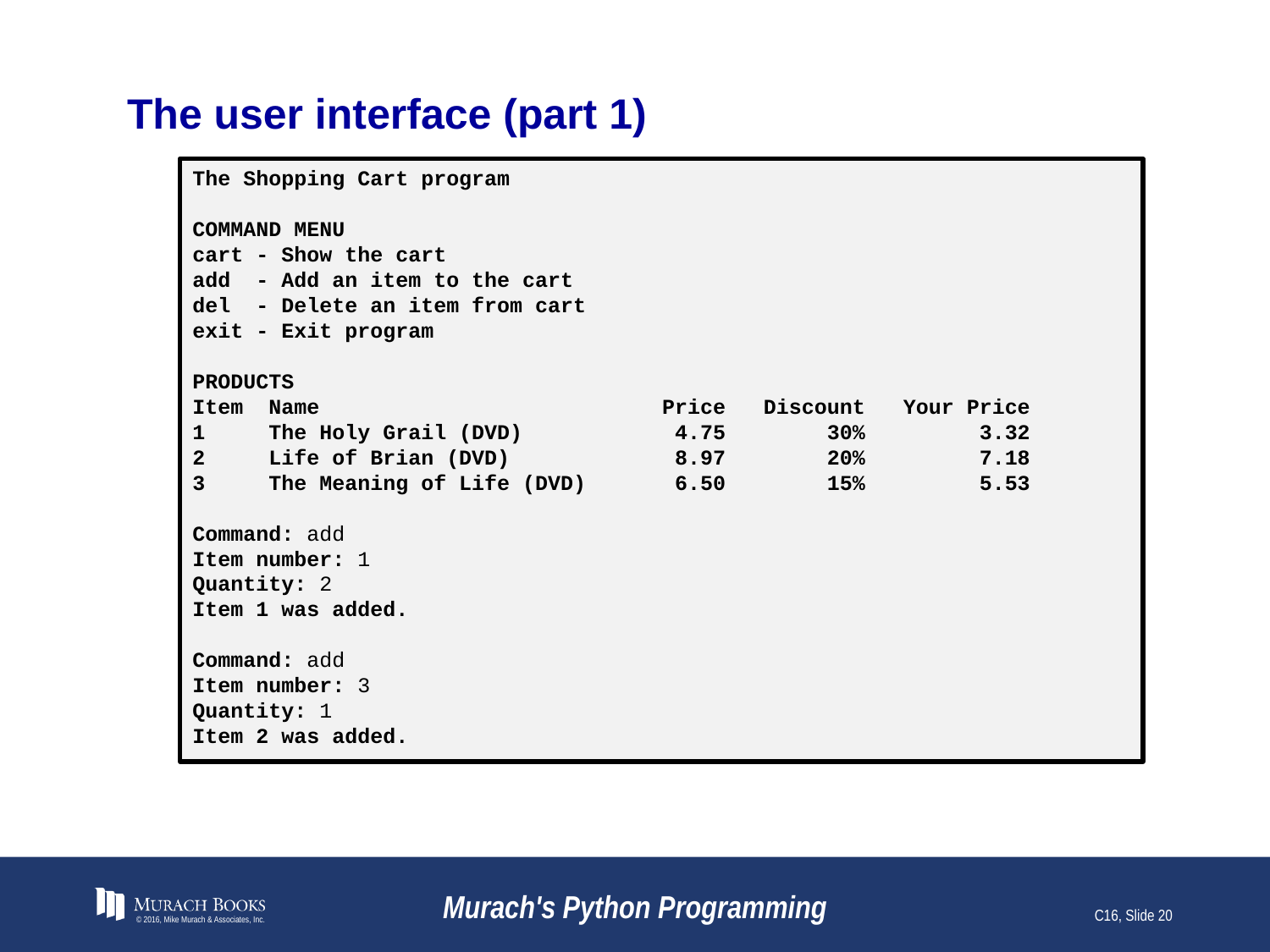

# The user interface (part 1)
The Shopping Cart program

COMMAND MENU
cart - Show the cart
add  - Add an item to the cart
del  - Delete an item from cart
exit - Exit program

PRODUCTS
Item  Name                           Price   Discount   Your Price
1     The Holy Grail (DVD)            4.75        30%         3.32
2     Life of Brian (DVD)             8.97        20%         7.18
3     The Meaning of Life (DVD)       6.50        15%         5.53

Command: add
Item number: 1
Quantity: 2
Item 1 was added.

Command: add
Item number: 3
Quantity: 1
Item 2 was added.

© 2016, Mike Murach & Associates, Inc.
Murach's Python Programming

C16, Slide 20